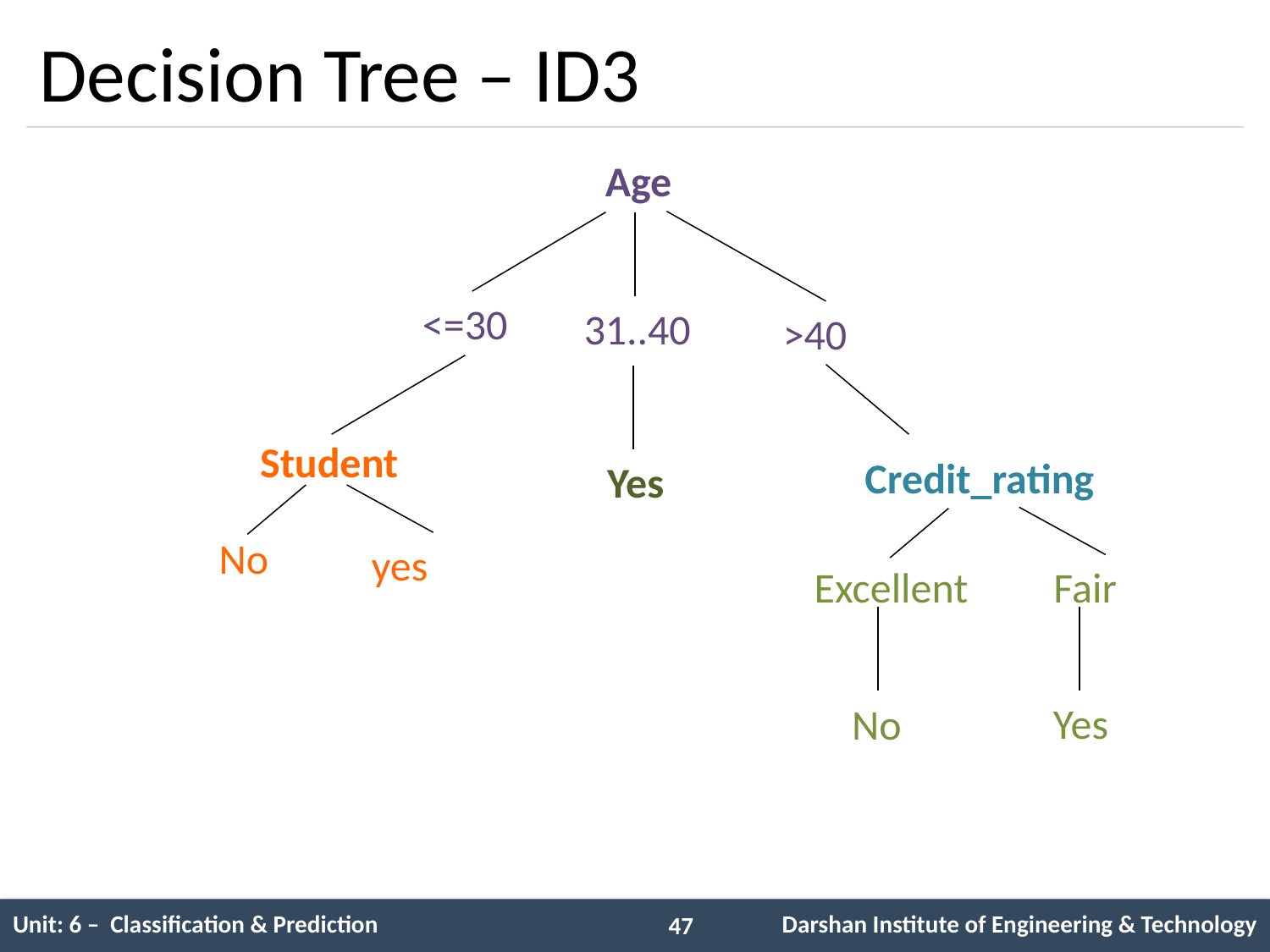

# Decision Tree – ID3
Age
<=30
31..40
>40
Student
Credit_rating
Yes
No
yes
Excellent
 Fair
Yes
No